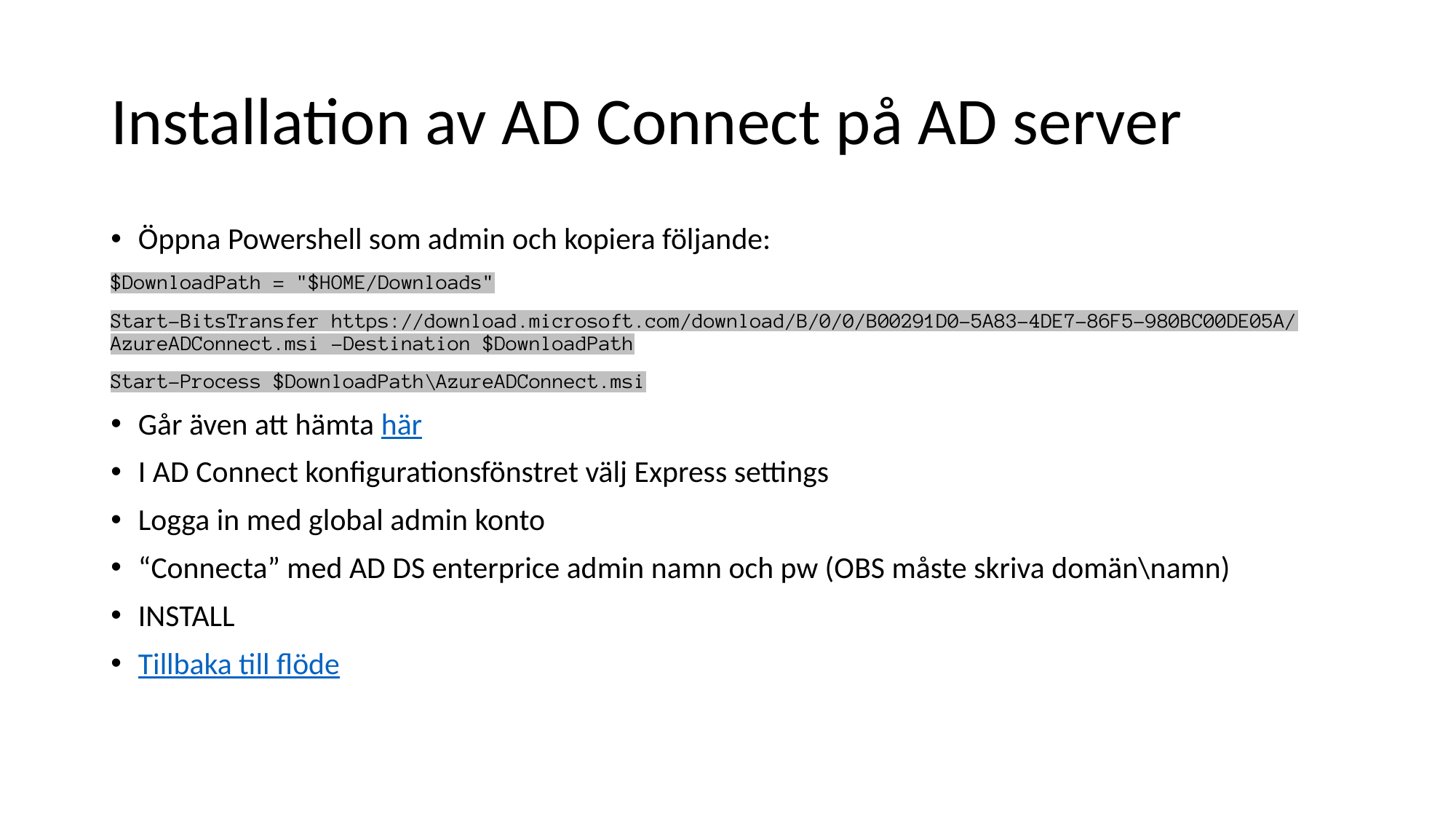

# Installation av AD Connect på AD server
Öppna Powershell som admin och kopiera följande:
$DownloadPath = "$HOME/Downloads"
Start-BitsTransfer https://download.microsoft.com/download/B/0/0/B00291D0-5A83-4DE7-86F5-980BC00DE05A/AzureADConnect.msi -Destination $DownloadPath
Start-Process $DownloadPath\AzureADConnect.msi
Går även att hämta här
I AD Connect konfigurationsfönstret välj Express settings
Logga in med global admin konto
“Connecta” med AD DS enterprice admin namn och pw (OBS måste skriva domän\namn)
INSTALL
Tillbaka till flöde